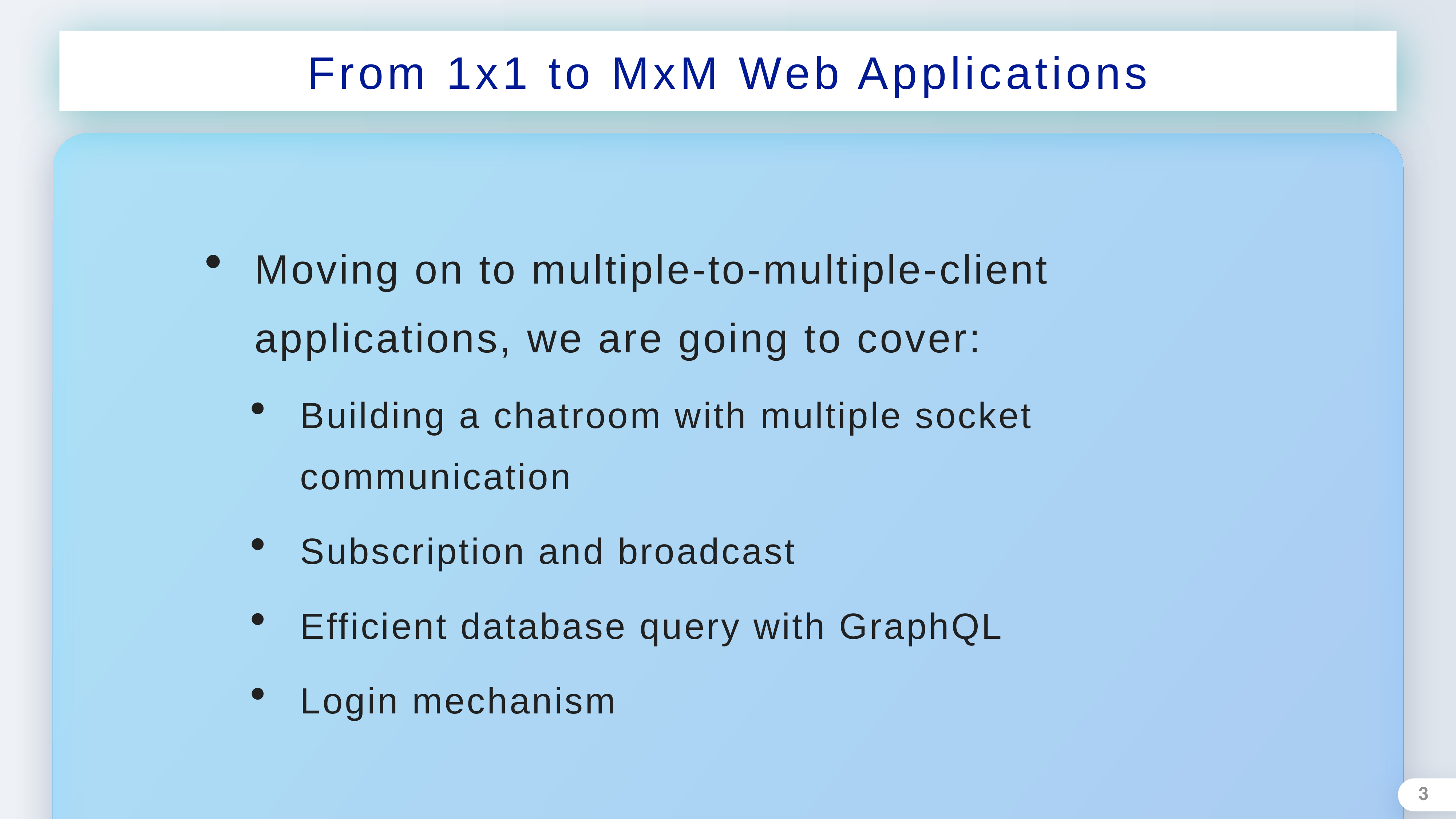

From 1x1 to MxM Web Applications
Moving on to multiple-to-multiple-client applications, we are going to cover:
Building a chatroom with multiple socket communication
Subscription and broadcast
Efficient database query with GraphQL
Login mechanism
3